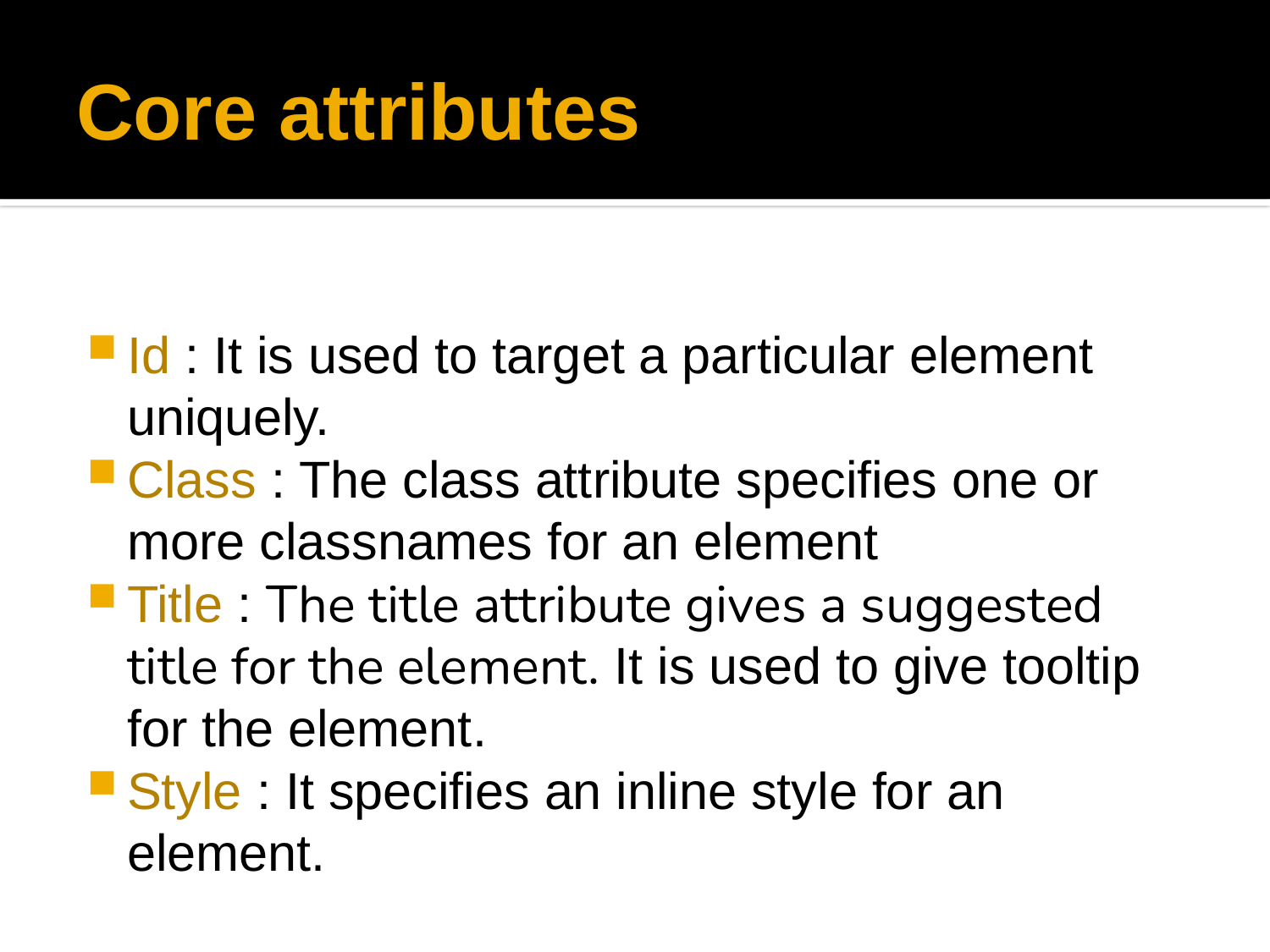

# Core attributes

Id : It is used to target a particular element uniquely.
Class : The class attribute specifies one or more classnames for an element
Title : The title attribute gives a suggested title for the element. It is used to give tooltip for the element.
Style : It specifies an inline style for an element.